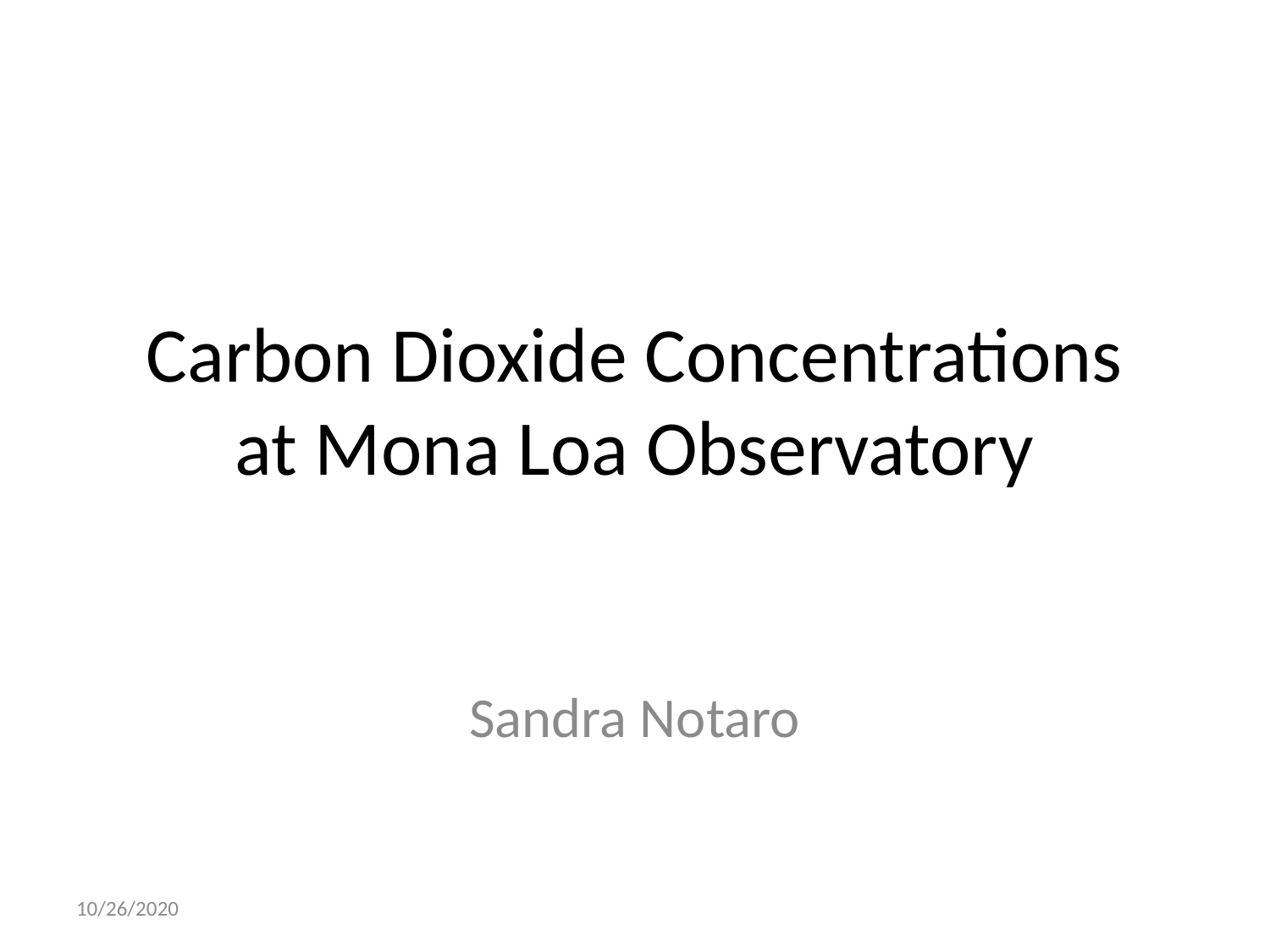

# Carbon Dioxide Concentrations at Mona Loa Observatory
Sandra Notaro
10/26/2020